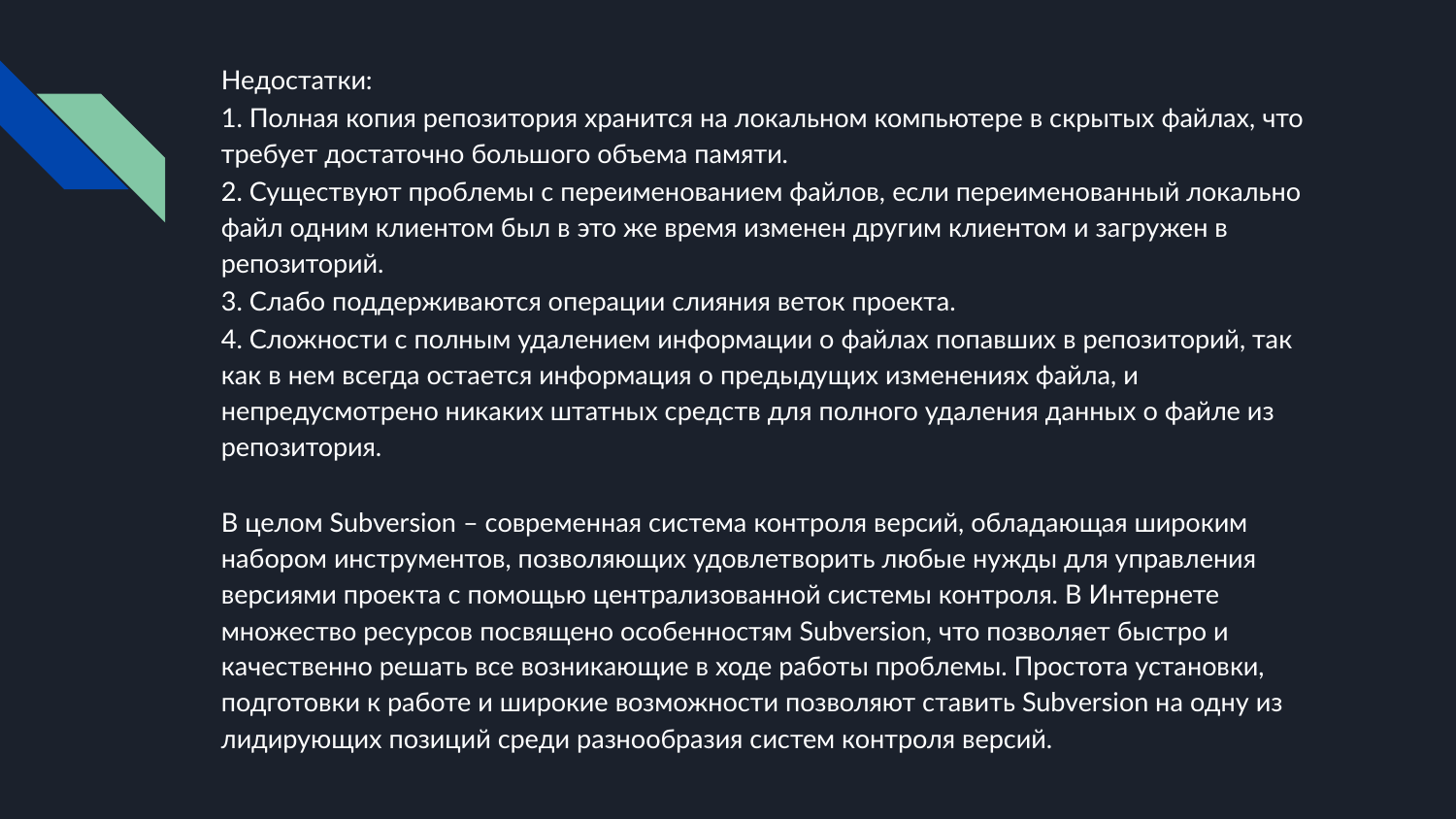

Недостатки:
1. Полная копия репозитория хранится на локальном компьютере в скрытых файлах, что требует достаточно большого объема памяти.
2. Существуют проблемы с переименованием файлов, если переименованный локально файл одним клиентом был в это же время изменен другим клиентом и загружен в репозиторий.
3. Слабо поддерживаются операции слияния веток проекта.
4. Сложности с полным удалением информации о файлах попавших в репозиторий, так как в нем всегда остается информация о предыдущих изменениях файла, и непредусмотрено никаких штатных средств для полного удаления данных о файле из репозитория.

В целом Subversion – современная система контроля версий, обладающая широким набором инструментов, позволяющих удовлетворить любые нужды для управления версиями проекта с помощью централизованной системы контроля. В Интернете множество ресурсов посвящено особенностям Subversion, что позволяет быстро и качественно решать все возникающие в ходе работы проблемы. Простота установки, подготовки к работе и широкие возможности позволяют ставить Subversion на одну из лидирующих позиций среди разнообразия систем контроля версий.